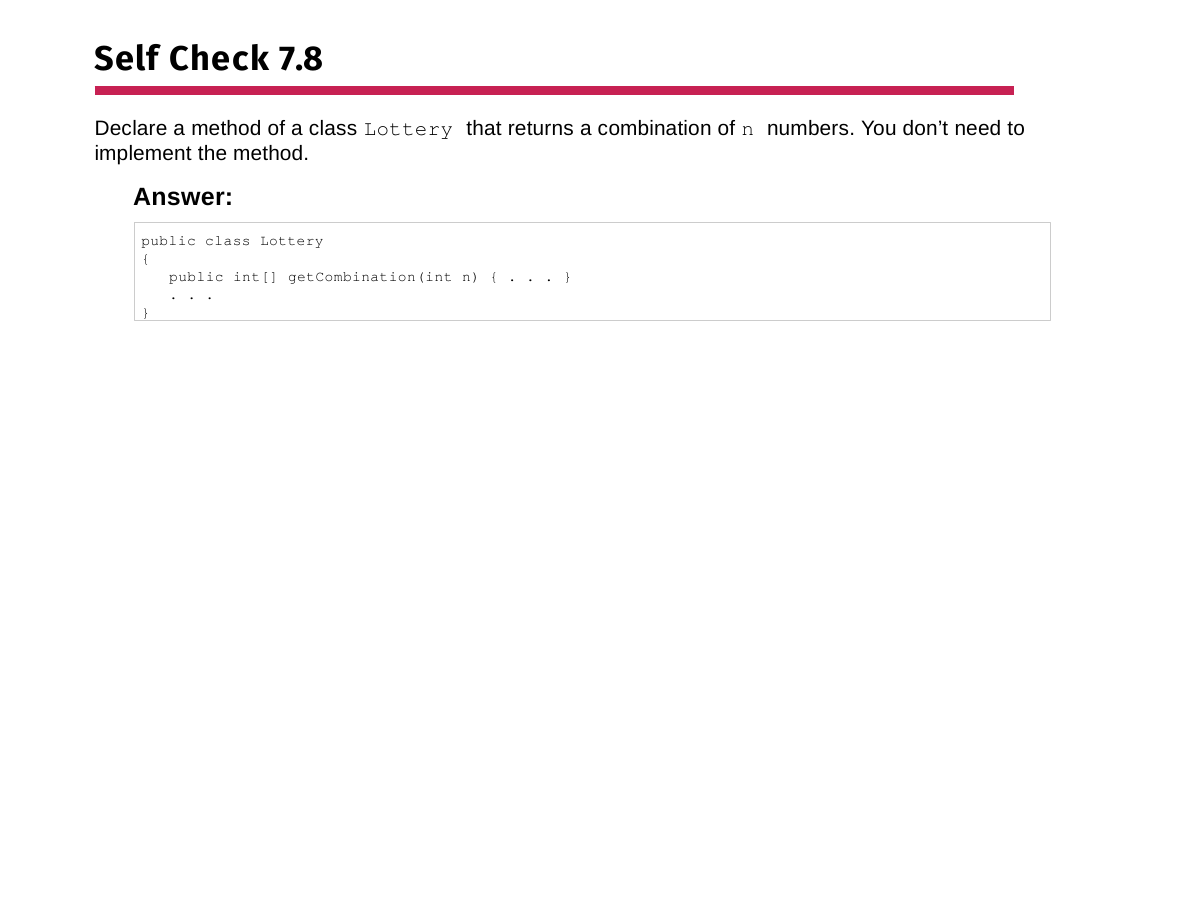

# Self Check 7.8
Declare a method of a class Lottery that returns a combination of n numbers. You don’t need to  implement the method.
Answer:
public class Lottery
{
public int[] getCombination(int n) { . . . }
. . .
}